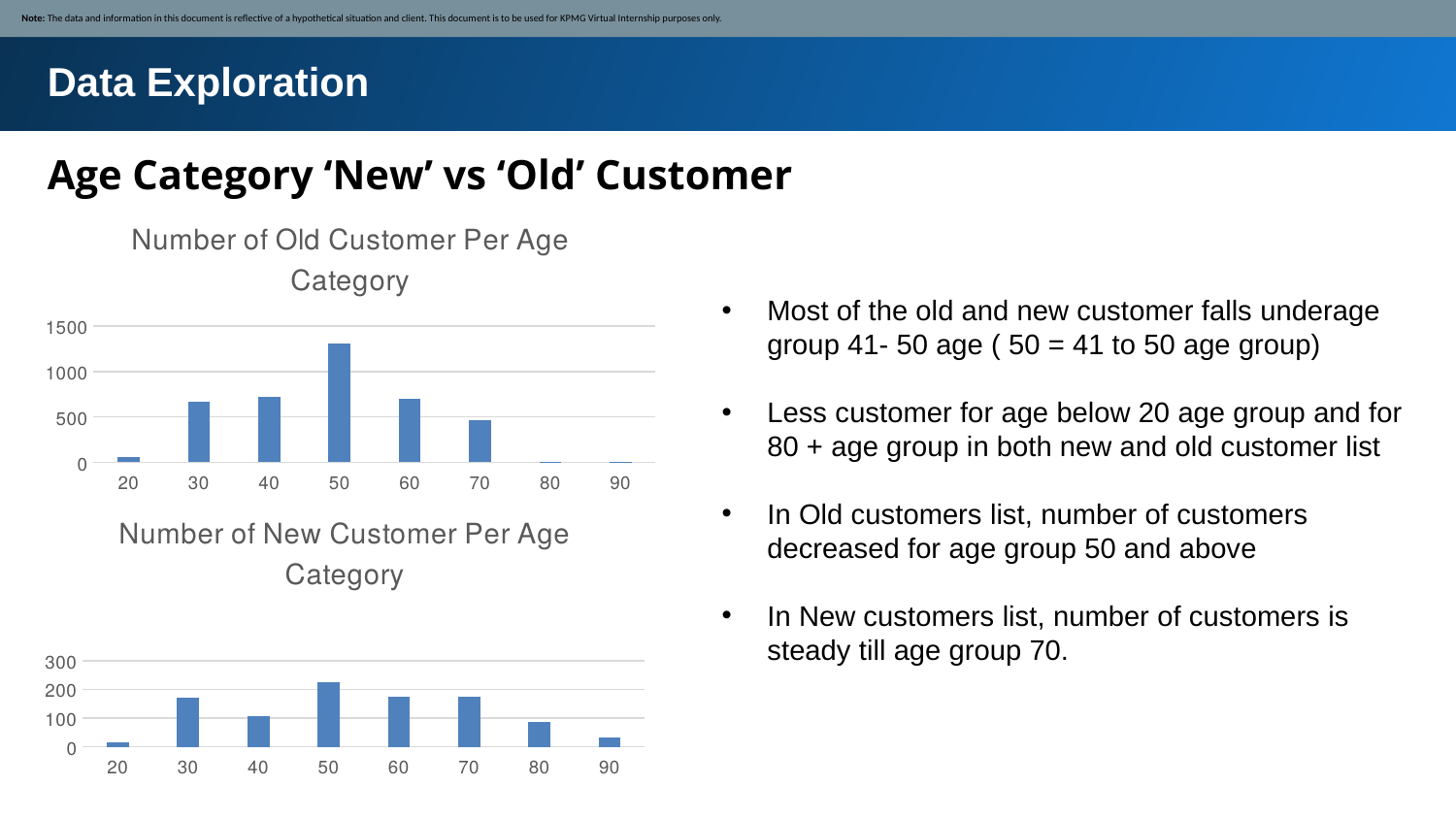

Note: The data and information in this document is reflective of a hypothetical situation and client. This document is to be used for KPMG Virtual Internship purposes only.
Data Exploration
Age Category ‘New’ vs ‘Old’ Customer

### Chart: Number of Old Customer Per Age Category

| Category | Total |
|---|---|
| 20 | 54.0 |
| 30 | 670.0 |
| 40 | 722.0 |
| 50 | 1307.0 |
| 60 | 694.0 |
| 70 | 458.0 |
| 80 | 3.0 |
| 90 | 2.0 |
Most of the old and new customer falls underage group 41- 50 age ( 50 = 41 to 50 age group)

Less customer for age below 20 age group and for 80 + age group in both new and old customer list

In Old customers list, number of customers decreased for age group 50 and above

In New customers list, number of customers is steady till age group 70.

### Chart: Number of New Customer Per Age Category

| Category | Total |
|---|---|
| 20 | 14.0 |
| 30 | 170.0 |
| 40 | 106.0 |
| 50 | 225.0 |
| 60 | 176.0 |
| 70 | 173.0 |
| 80 | 86.0 |
| 90 | 33.0 |